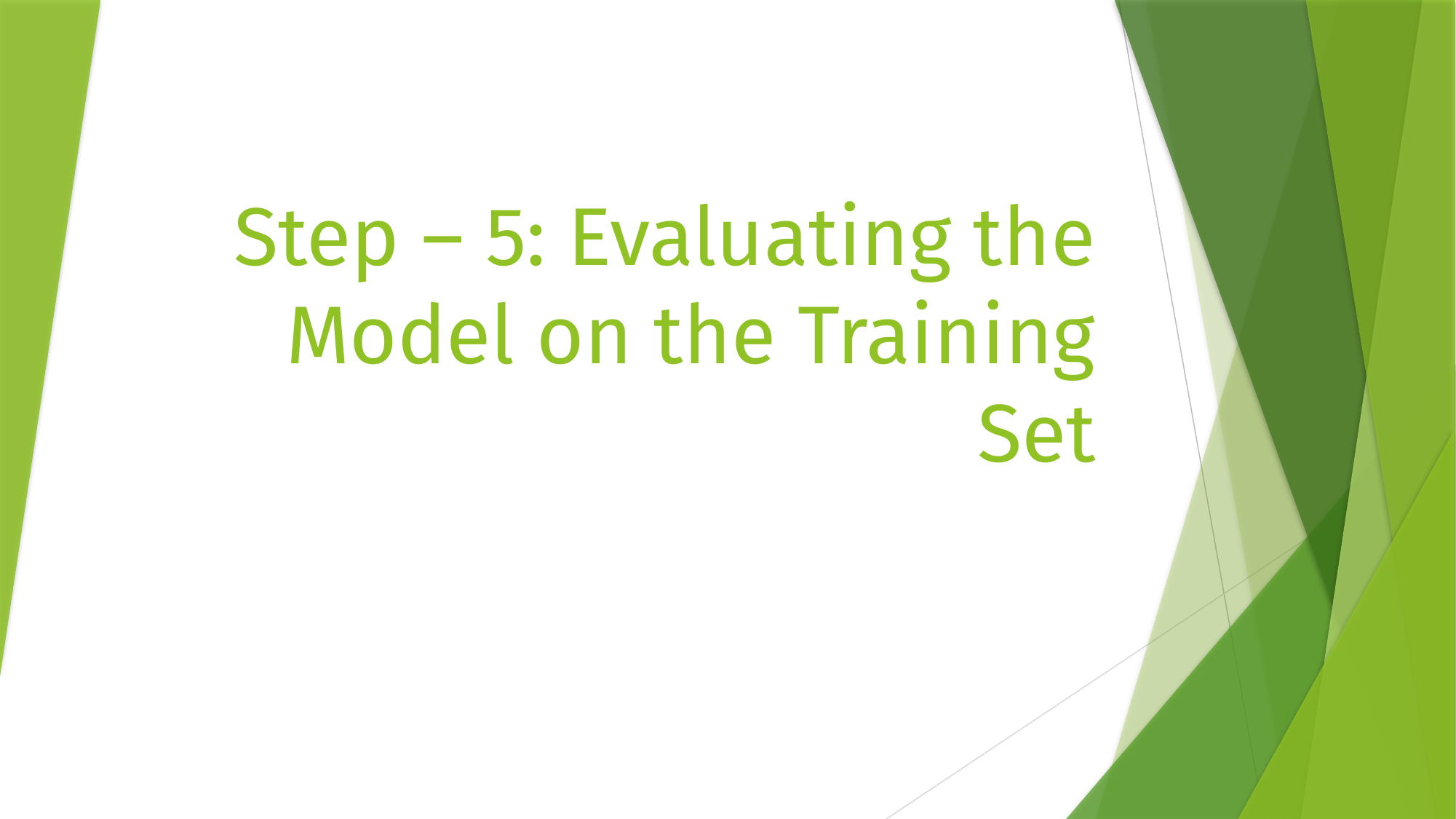

# Step – 5: Evaluating the Model on the Training Set